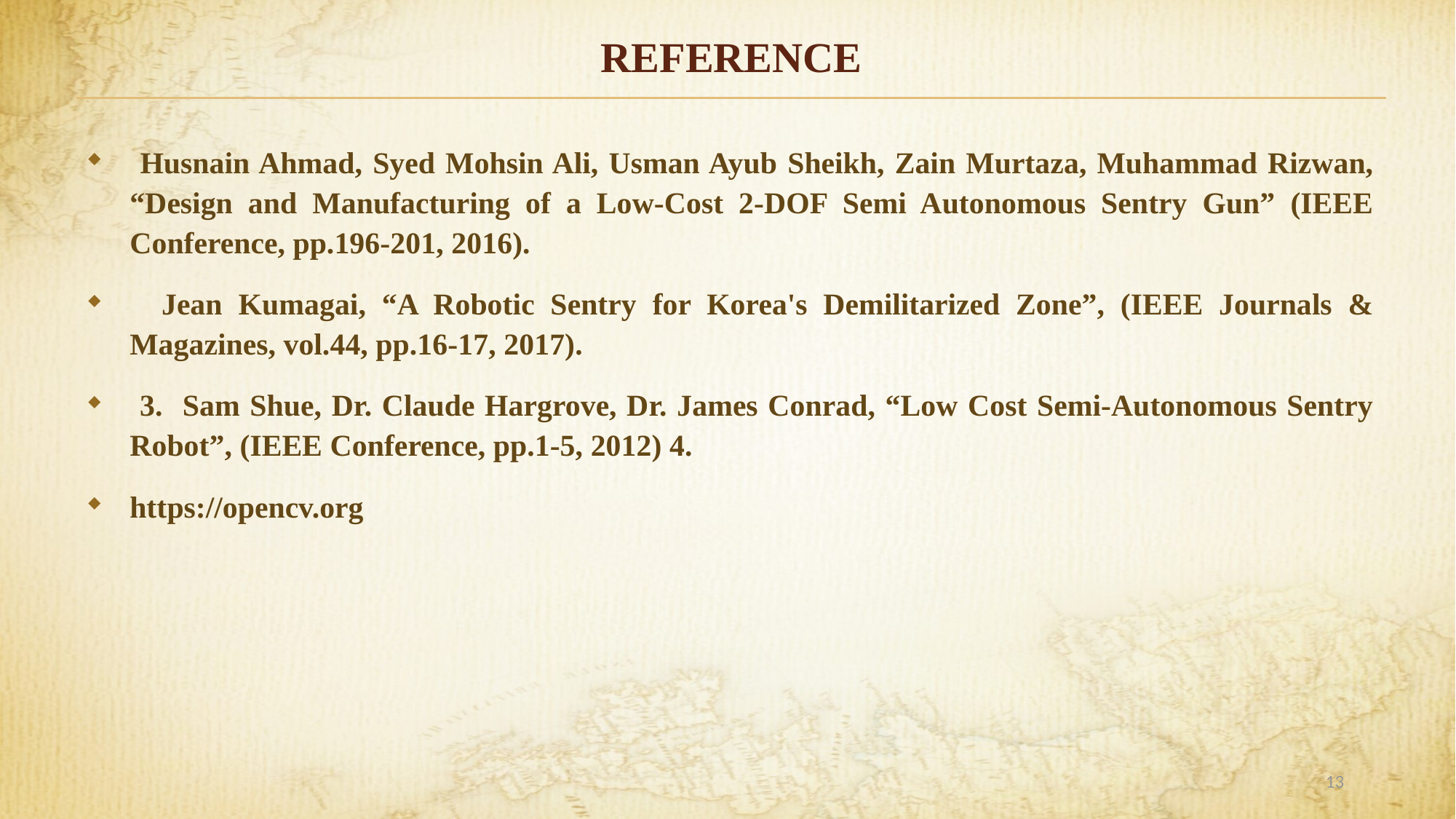

# REFERENCE
 Husnain Ahmad, Syed Mohsin Ali, Usman Ayub Sheikh, Zain Murtaza, Muhammad Rizwan, “Design and Manufacturing of a Low-Cost 2-DOF Semi Autonomous Sentry Gun” (IEEE Conference, pp.196-201, 2016).
  Jean Kumagai, “A Robotic Sentry for Korea's Demilitarized Zone”, (IEEE Journals & Magazines, vol.44, pp.16-17, 2017).
 3.  Sam Shue, Dr. Claude Hargrove, Dr. James Conrad, “Low Cost Semi-Autonomous Sentry Robot”, (IEEE Conference, pp.1-5, 2012) 4.
https://opencv.org
13